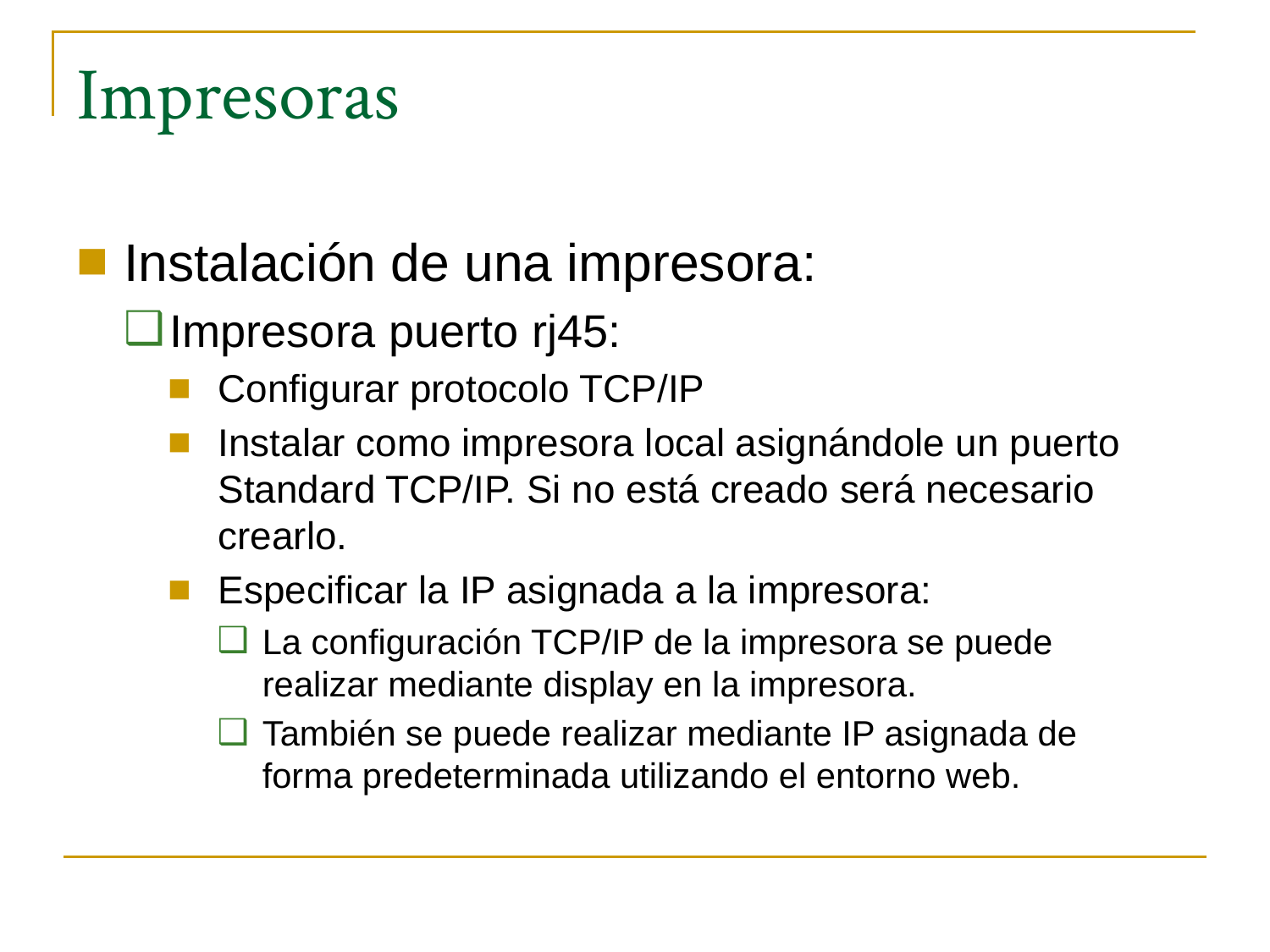

# Impresoras
Instalación de una impresora:
Impresora puerto rj45:
Configurar protocolo TCP/IP
Instalar como impresora local asignándole un puerto Standard TCP/IP. Si no está creado será necesario crearlo.
Especificar la IP asignada a la impresora:
La configuración TCP/IP de la impresora se puede realizar mediante display en la impresora.
También se puede realizar mediante IP asignada de forma predeterminada utilizando el entorno web.